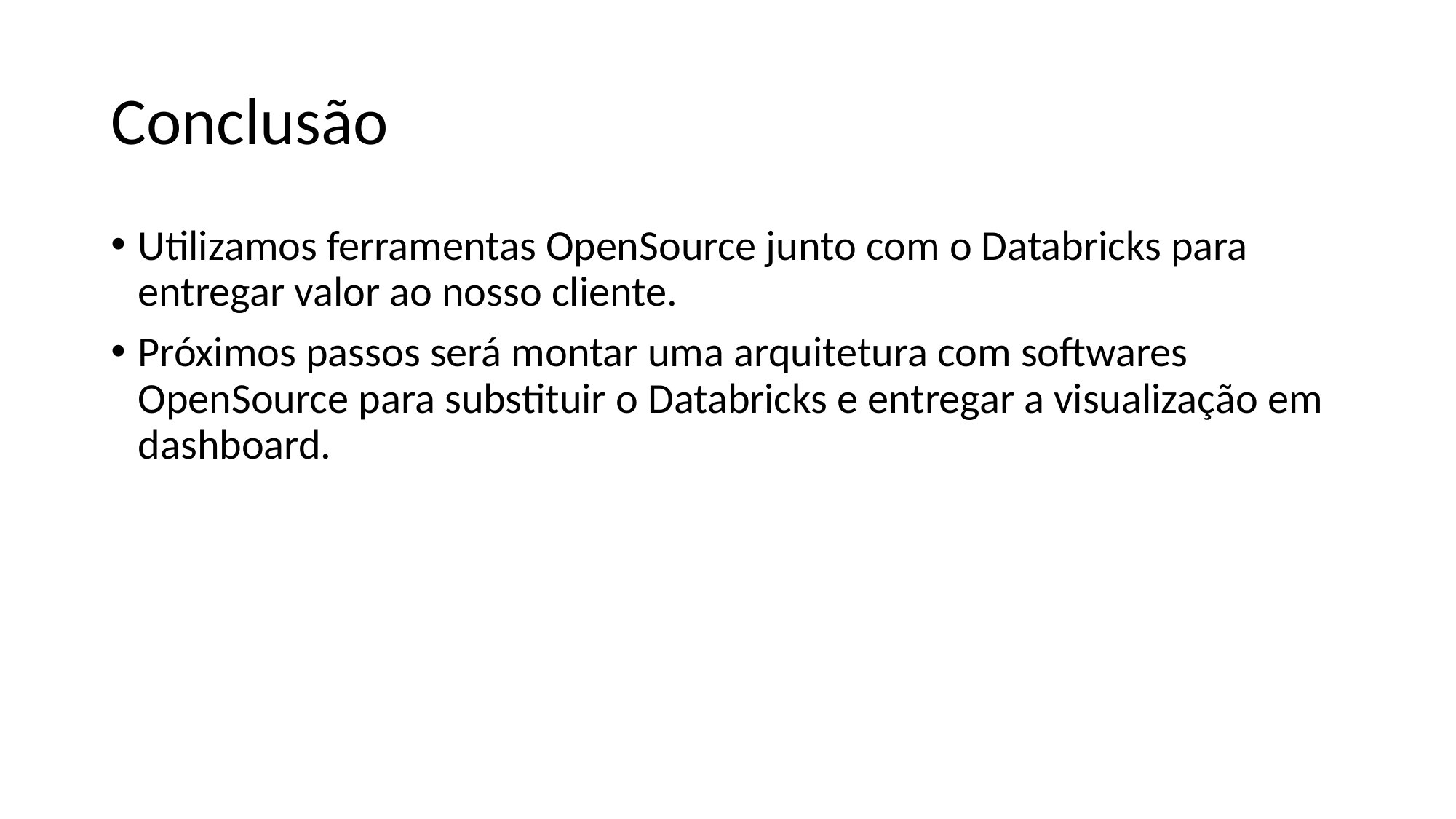

# Conclusão
Utilizamos ferramentas OpenSource junto com o Databricks para entregar valor ao nosso cliente.
Próximos passos será montar uma arquitetura com softwares OpenSource para substituir o Databricks e entregar a visualização em dashboard.